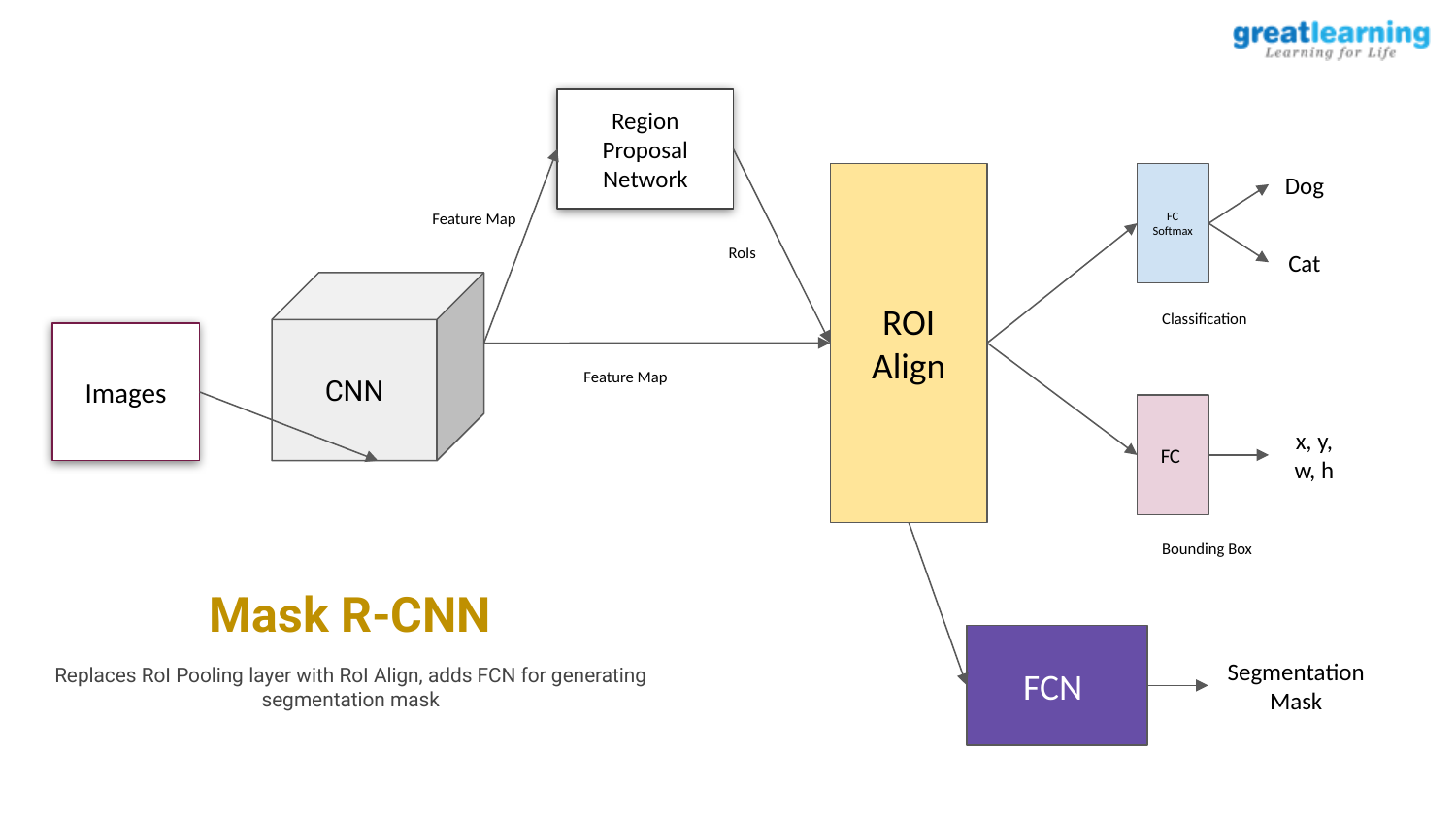

Region Proposal Network
ROI
Align
FC Softmax
Dog
Feature Map
RoIs
Cat
CNN
Classification
Images
Feature Map
FC
x, y, w, h
Bounding Box
Mask R-CNN
Replaces RoI Pooling layer with RoI Align, adds FCN for generating segmentation mask
FCN
Segmentation Mask